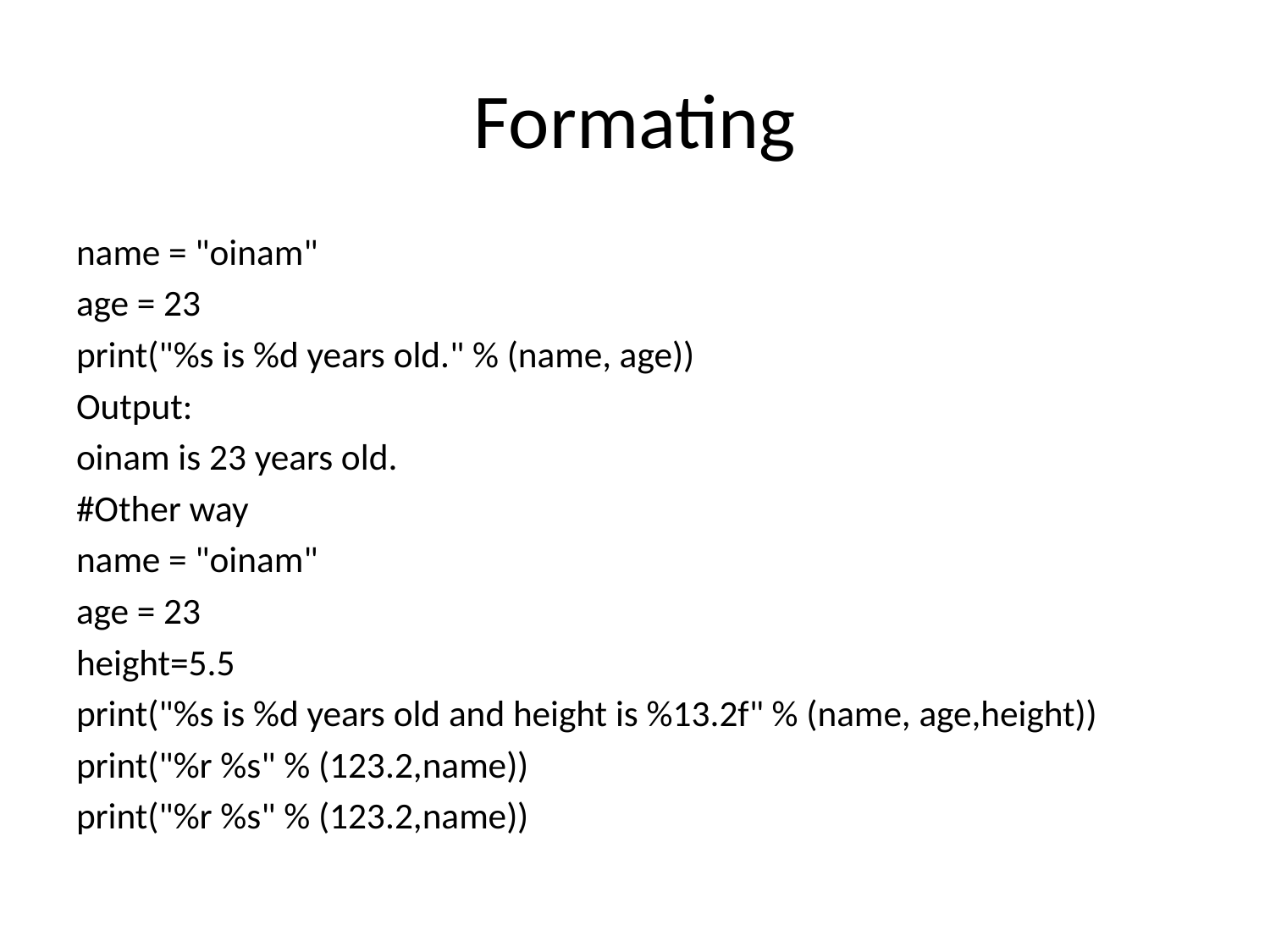

# Formating
name = "oinam"
age = 23
print("%s is %d years old." % (name, age))
Output:
oinam is 23 years old.
#Other way
name = "oinam"
age = 23
height=5.5
print("%s is %d years old and height is %13.2f" % (name, age,height))
print("%r %s" % (123.2,name))
print("%r %s" % (123.2,name))